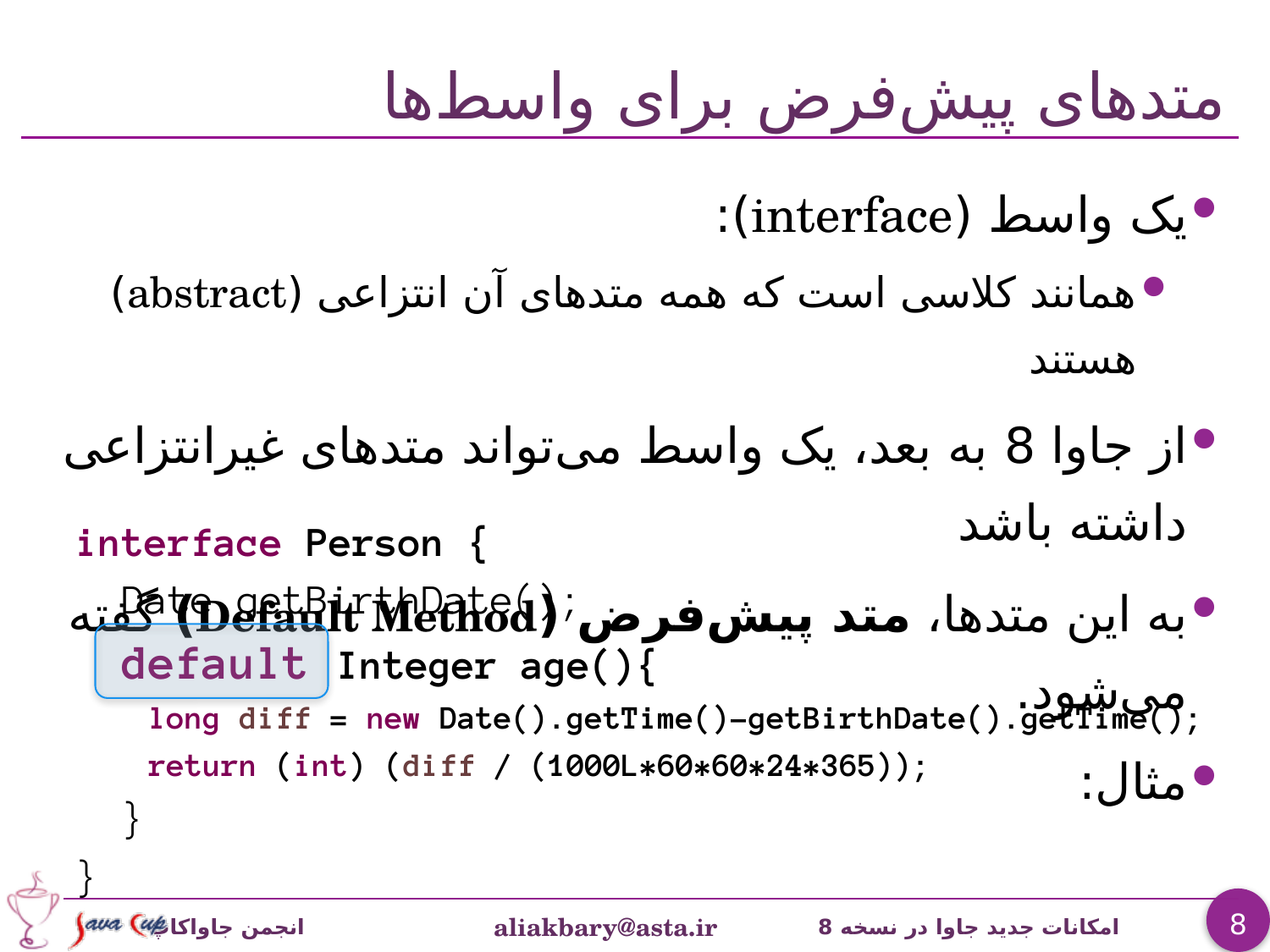

# متدهای پیش‌فرض برای واسط‌ها
یک واسط (interface):
همانند کلاسی است که همه متدهای آن انتزاعی (abstract) هستند
از جاوا 8 به بعد، یک واسط می‌تواند متدهای غیرانتزاعی داشته باشد
به این متدها، متد پیش‌فرض (Default Method) گفته می‌شود.
مثال:

interface Person {
  Date getBirthDate();
  default Integer age(){
    long diff = new Date().getTime()-getBirthDate().getTime();
    return (int) (diff / (1000L*60*60*24*365));
  }
}